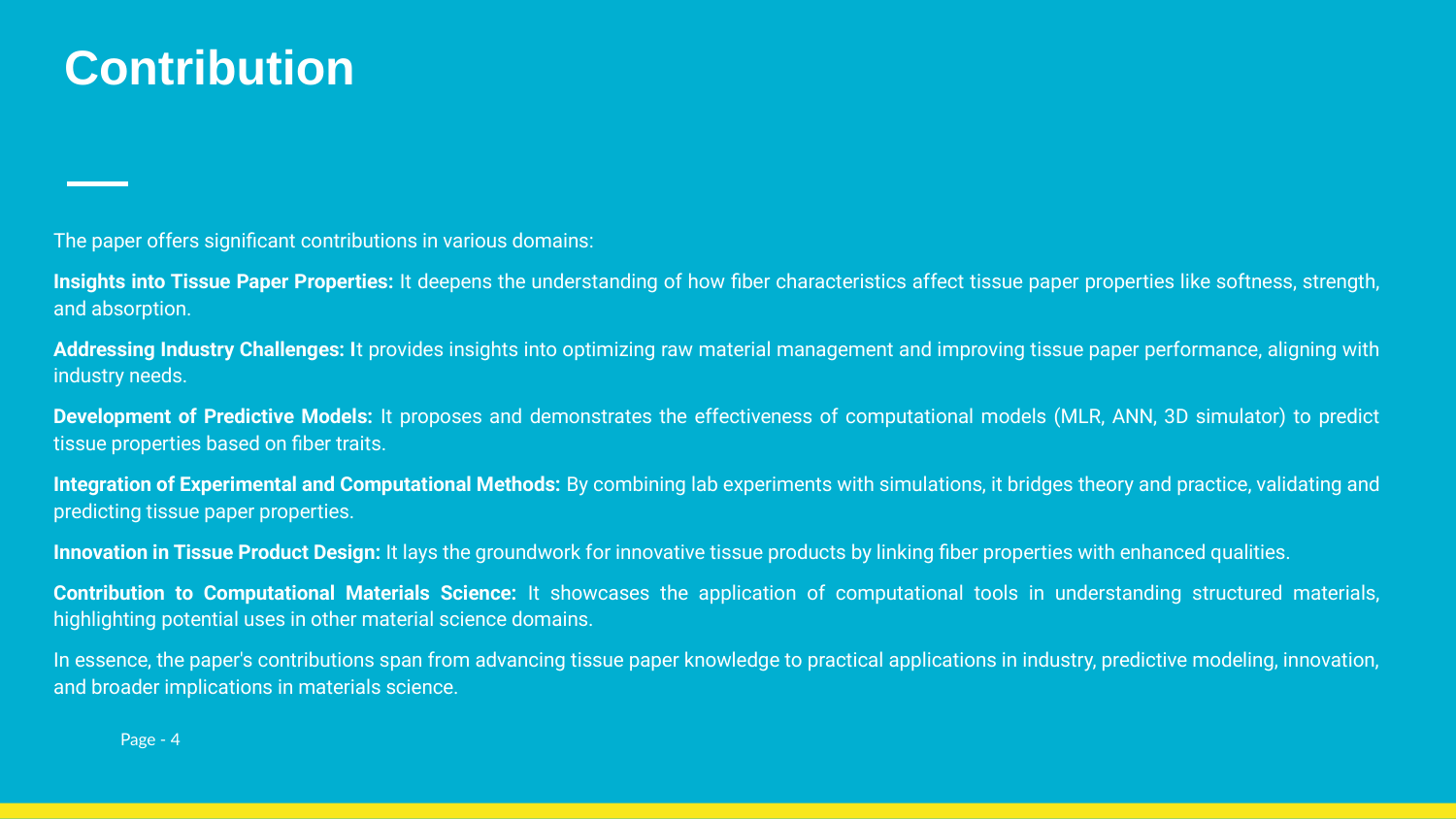

# Contribution

The paper offers significant contributions in various domains:
Insights into Tissue Paper Properties: It deepens the understanding of how fiber characteristics affect tissue paper properties like softness, strength, and absorption.
Addressing Industry Challenges: It provides insights into optimizing raw material management and improving tissue paper performance, aligning with industry needs.
Development of Predictive Models: It proposes and demonstrates the effectiveness of computational models (MLR, ANN, 3D simulator) to predict tissue properties based on fiber traits.
Integration of Experimental and Computational Methods: By combining lab experiments with simulations, it bridges theory and practice, validating and predicting tissue paper properties.
Innovation in Tissue Product Design: It lays the groundwork for innovative tissue products by linking fiber properties with enhanced qualities.
Contribution to Computational Materials Science: It showcases the application of computational tools in understanding structured materials, highlighting potential uses in other material science domains.
In essence, the paper's contributions span from advancing tissue paper knowledge to practical applications in industry, predictive modeling, innovation, and broader implications in materials science.

																Page - 4